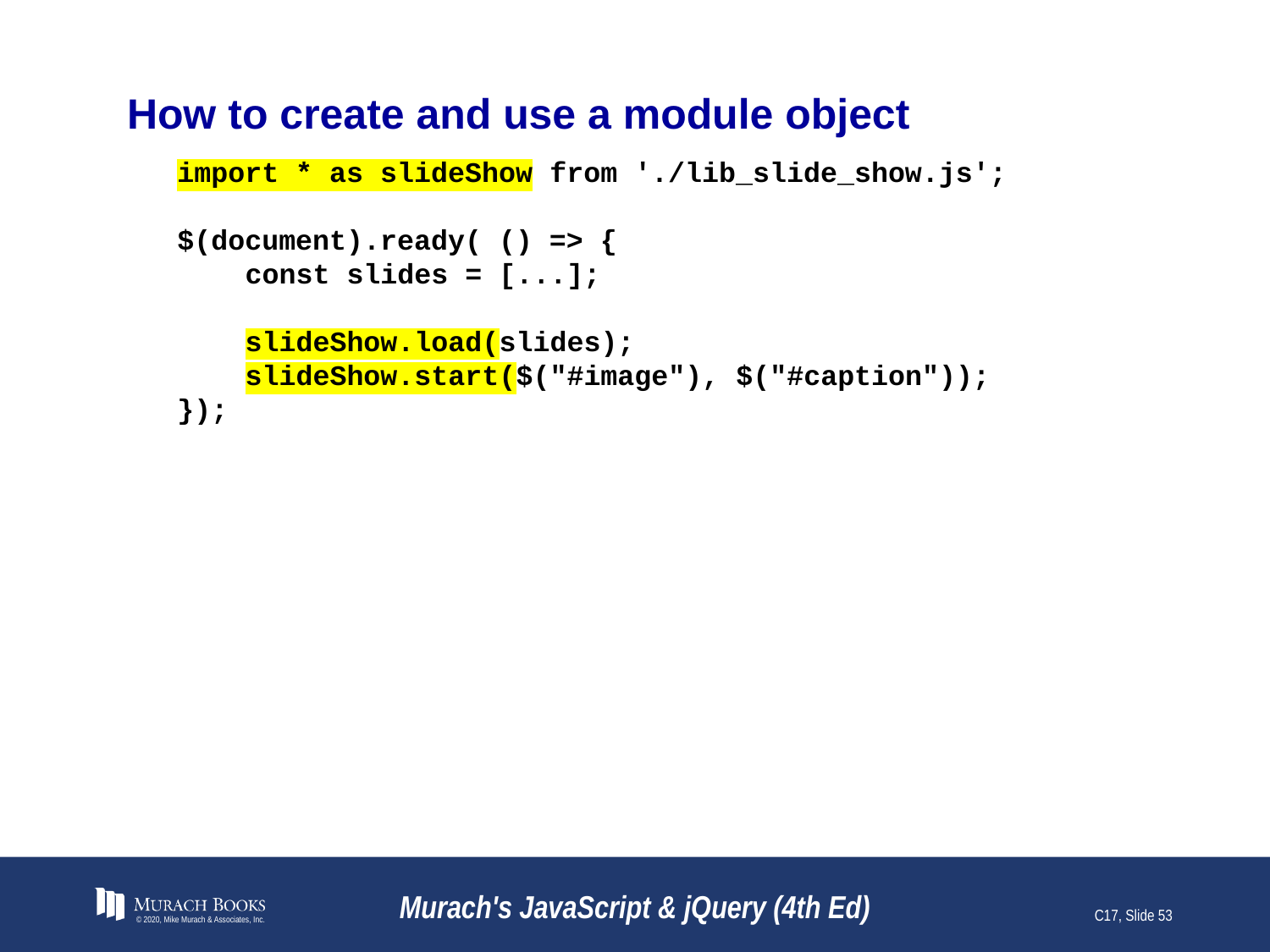

# How to create and use a module object
import * as slideShow from './lib_slide_show.js';

$(document).ready( () => {
    const slides = [...];

    slideShow.load(slides);
    slideShow.start($("#image"), $("#caption"));
});

© 2020, Mike Murach & Associates, Inc.
Murach's JavaScript & jQuery (4th Ed)

C17, Slide 53